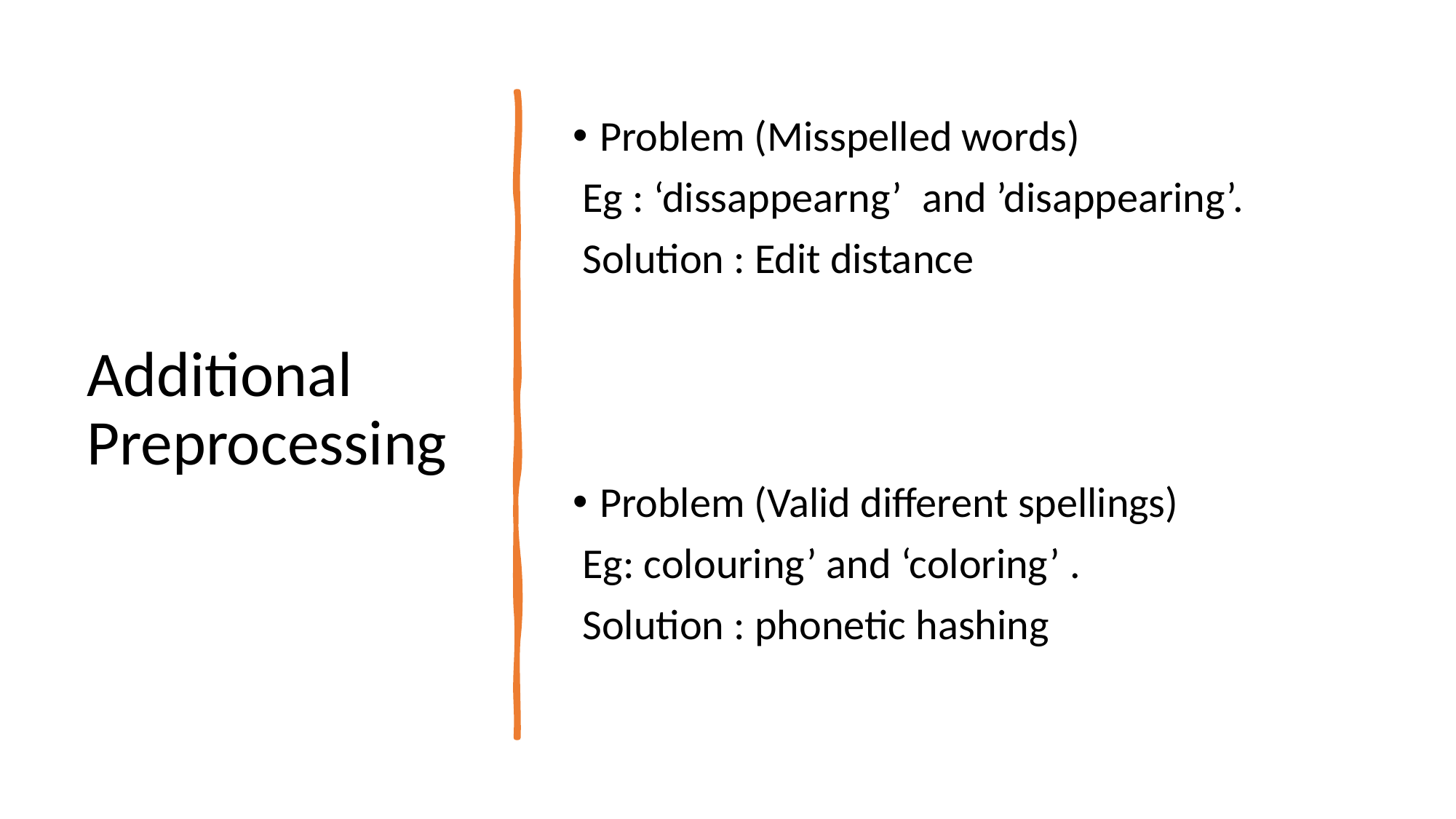

# Additional Preprocessing
Problem (Misspelled words)
 Eg : ‘dissappearng’  and ’disappearing’.
 Solution : Edit distance

Problem (Valid different spellings)
 Eg: colouring’ and ‘coloring’ .
 Solution : phonetic hashing